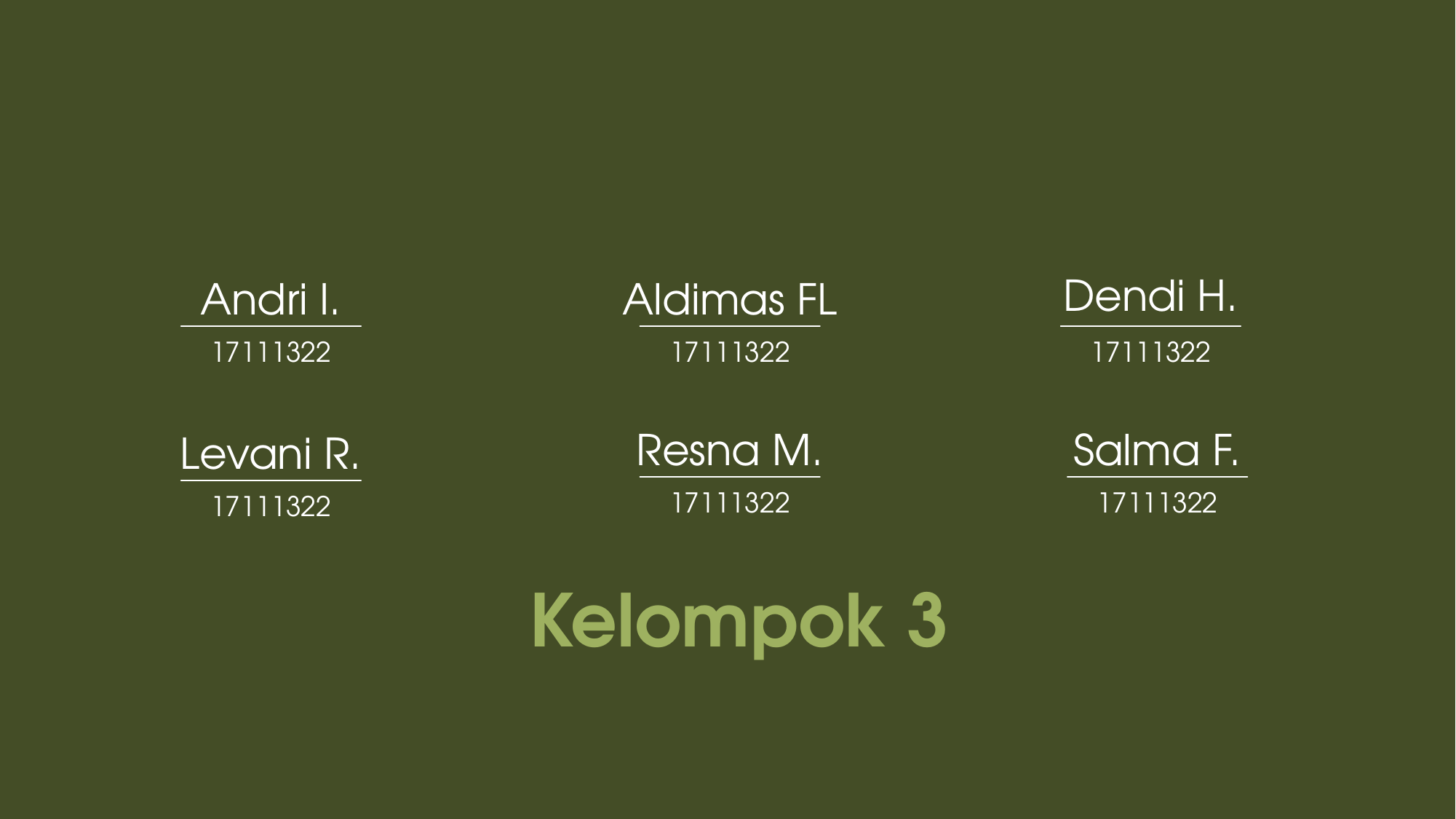

Dendi H.
Andri I.
Aldimas FL
17111322
17111322
17111322
Resna M.
Salma F.
Levani R.
17111322
17111322
17111322
Kelompok 3